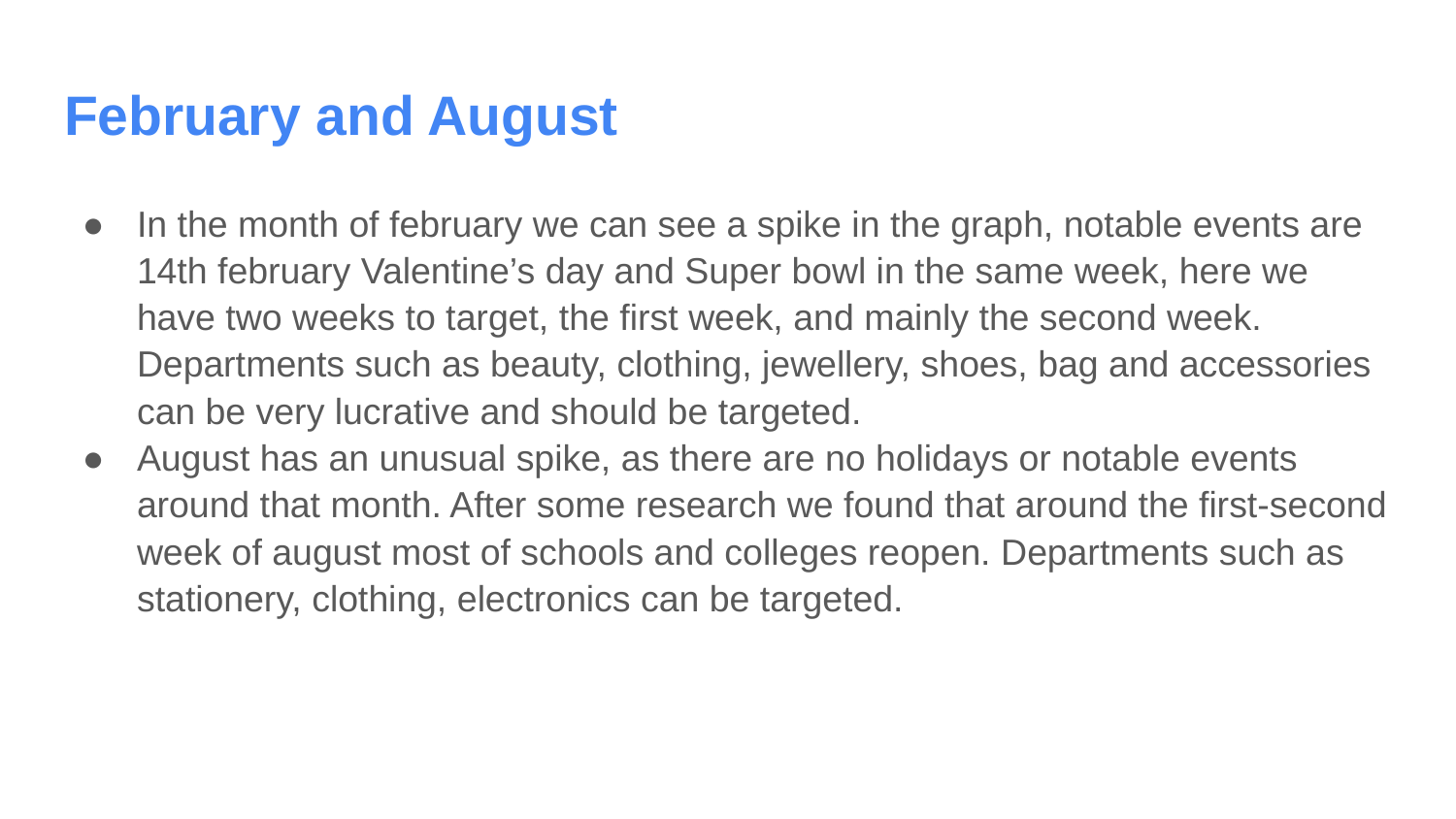

# February and August
In the month of february we can see a spike in the graph, notable events are 14th february Valentine’s day and Super bowl in the same week, here we have two weeks to target, the first week, and mainly the second week. Departments such as beauty, clothing, jewellery, shoes, bag and accessories can be very lucrative and should be targeted.
August has an unusual spike, as there are no holidays or notable events around that month. After some research we found that around the first-second week of august most of schools and colleges reopen. Departments such as stationery, clothing, electronics can be targeted.